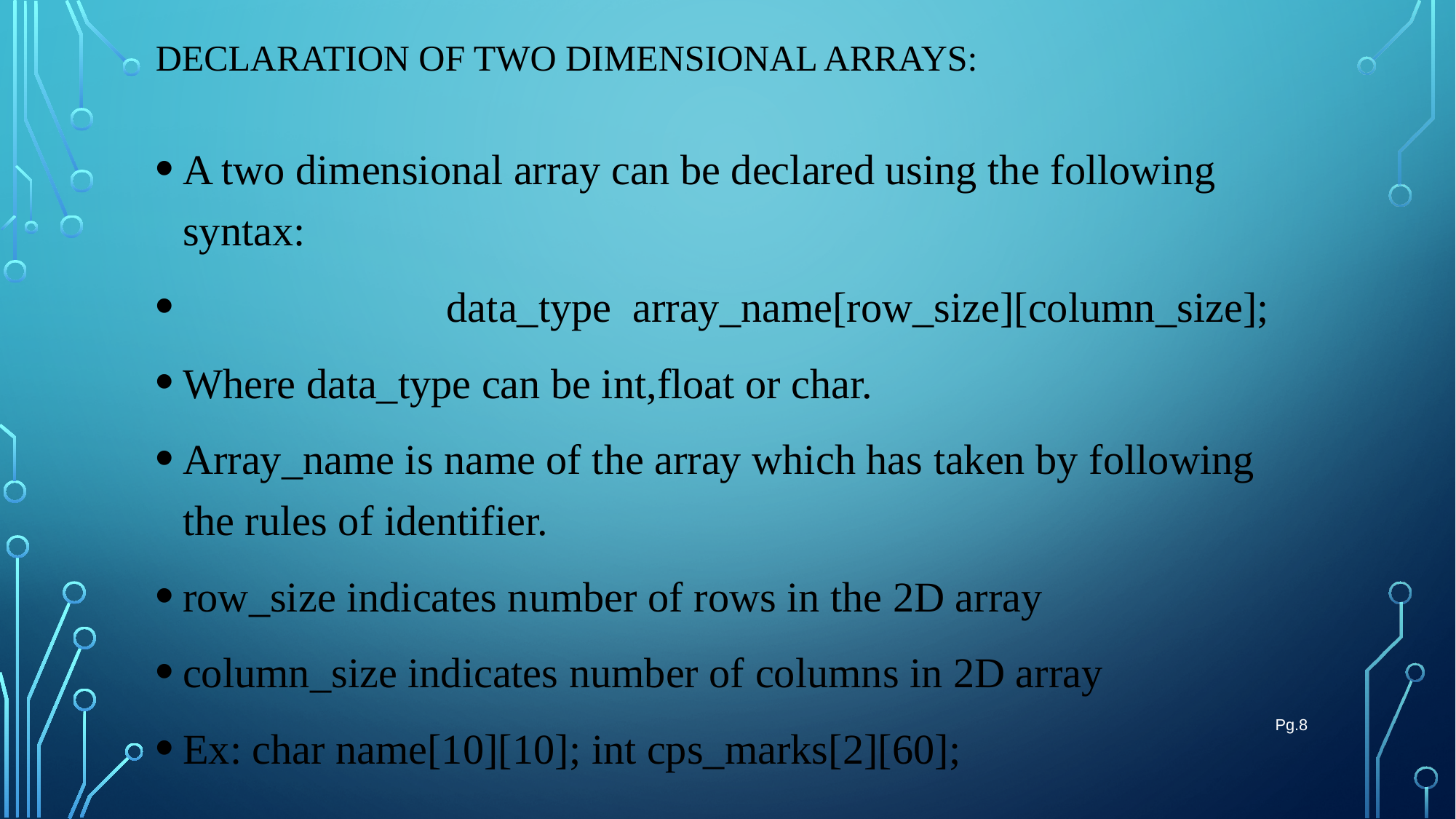

# Declaration of TWO dimensional arrays:
A two dimensional array can be declared using the following syntax:
                         data_type  array_name[row_size][column_size];
Where data_type can be int,float or char.
Array_name is name of the array which has taken by following the rules of identifier.
row_size indicates number of rows in the 2D array
column_size indicates number of columns in 2D array
Ex: char name[10][10]; int cps_marks[2][60];

Pg.8